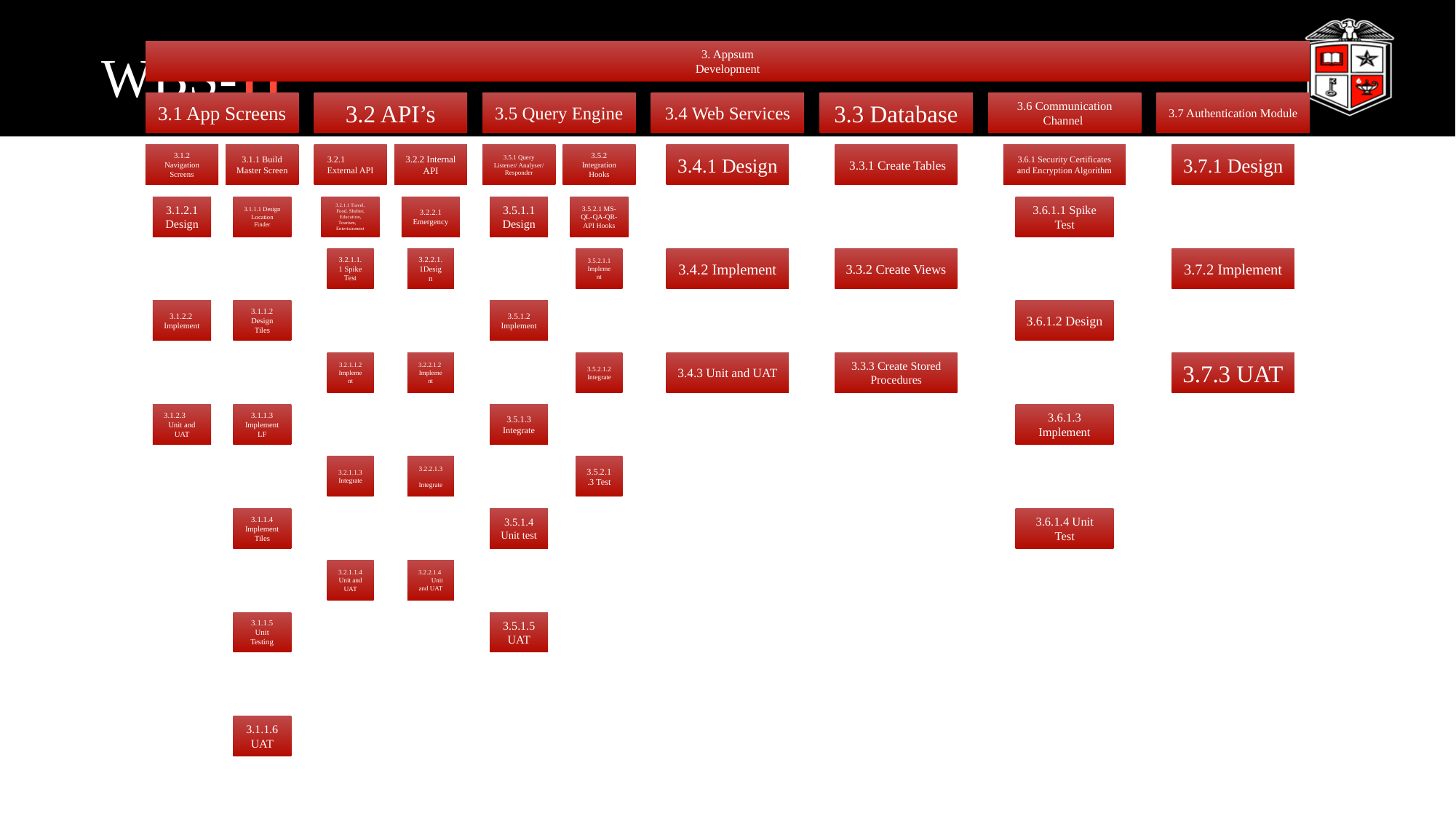

# WBS-II
3. Appsum
Development
3.1 App Screens
3.2 API’s
3.4 Web Services
3.3 Database
3.6 Communication Channel
3.7 Authentication Module
3.1.1 Build Master Screen
3.1.1.1 Design Location Finder
3.2.1              External API
3.2.2 Internal API
3.2.1.1 Travel, Food, Shelter, Education, Tourism,      Entertainment
3.2.2.1 Emergency
 3.3.1 Create Tables
3.3.2 Create Views
3.3.3 Create Stored Procedures
3.1.2 Navigation Screens
3.1.1.2 Design Tiles
3.5 Query Engine
3.5.1 Query Listener/ Analyser/ Responder
3.5.2 Integration Hooks
3.5.2.1 MS-QL-QA-QR-API Hooks
3.5.2.1.1 Implement
3.5.2.1.2 Integrate
3.5.2.1.3 Test
3.1.1.3 Implement LF
3.1.1.4 Implement Tiles
3.1.1.5 Unit Testing
3.1.1.6 UAT
3.1.2.1 Design
3.1.2.2  Implement
3.1.2.3        Unit and UAT
3.2.1.1.1 Spike Test
3.2.1.1.2 Implement
3.2.1.1.3 Integrate
3.2.1.1.4 Unit and UAT
3.2.2.1.1Design
3.2.2.1.2  Implement
3.2.2.1.4          Unit and UAT
3.5.1.1 Design
3.5.1.2 Implement
3.5.1.3 Integrate
3.5.1.4 Unit test
3.5.1.5 UAT
3.6.1.1 Spike Test
3.6.1.2 Design
3.6.1.3 Implement
3.6.1.4 Unit Test
3.6.1 Security Certificates and Encryption Algorithm
3.4.1 Design
3.4.2 Implement
3.4.3 Unit and UAT
3.7.1 Design
3.7.2 Implement
3.7.3 UAT